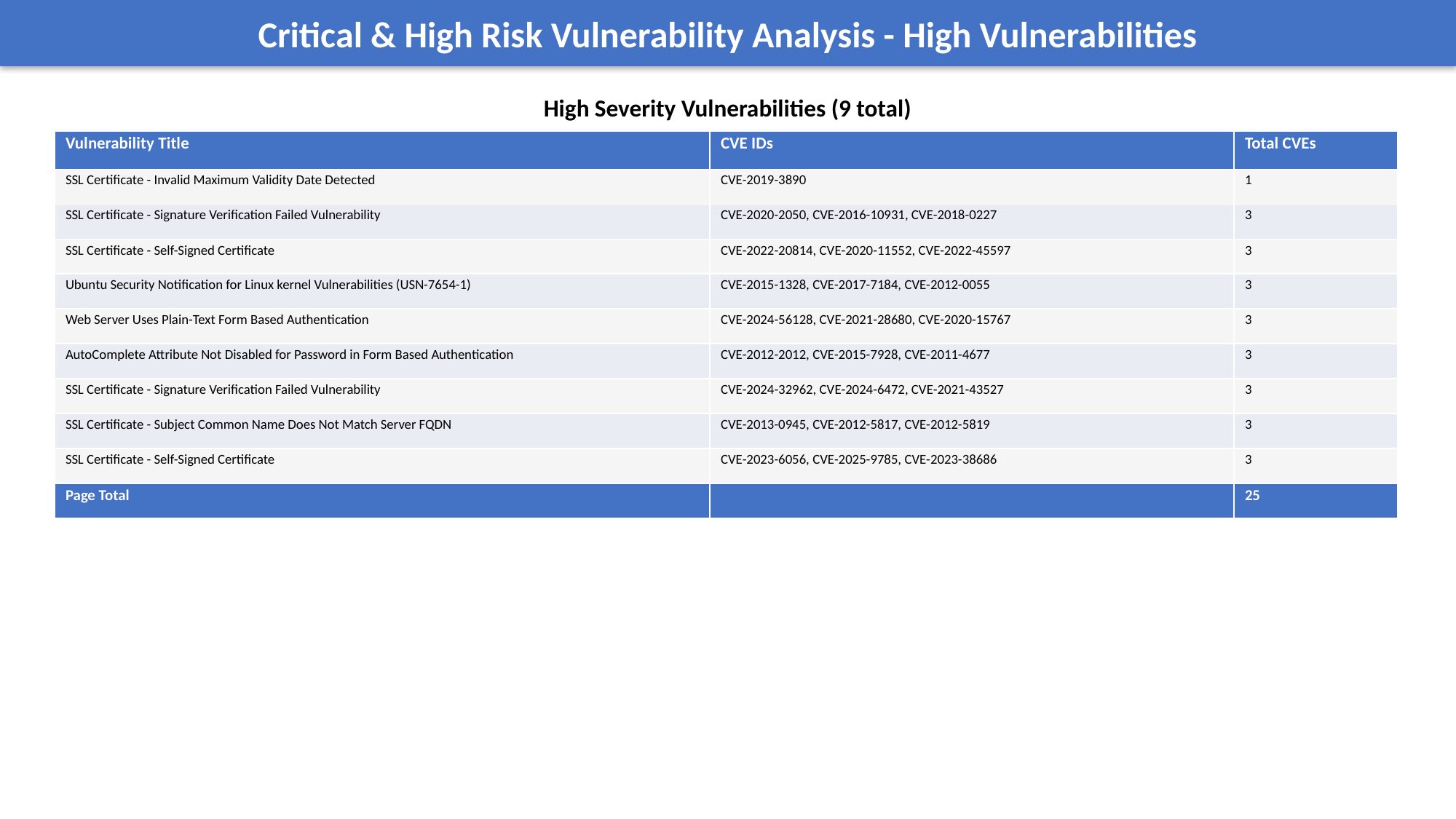

Critical & High Risk Vulnerability Analysis - High Vulnerabilities
High Severity Vulnerabilities (9 total)
| Vulnerability Title | CVE IDs | Total CVEs |
| --- | --- | --- |
| SSL Certificate - Invalid Maximum Validity Date Detected | CVE-2019-3890 | 1 |
| SSL Certificate - Signature Verification Failed Vulnerability | CVE-2020-2050, CVE-2016-10931, CVE-2018-0227 | 3 |
| SSL Certificate - Self-Signed Certificate | CVE-2022-20814, CVE-2020-11552, CVE-2022-45597 | 3 |
| Ubuntu Security Notification for Linux kernel Vulnerabilities (USN-7654-1) | CVE-2015-1328, CVE-2017-7184, CVE-2012-0055 | 3 |
| Web Server Uses Plain-Text Form Based Authentication | CVE-2024-56128, CVE-2021-28680, CVE-2020-15767 | 3 |
| AutoComplete Attribute Not Disabled for Password in Form Based Authentication | CVE-2012-2012, CVE-2015-7928, CVE-2011-4677 | 3 |
| SSL Certificate - Signature Verification Failed Vulnerability | CVE-2024-32962, CVE-2024-6472, CVE-2021-43527 | 3 |
| SSL Certificate - Subject Common Name Does Not Match Server FQDN | CVE-2013-0945, CVE-2012-5817, CVE-2012-5819 | 3 |
| SSL Certificate - Self-Signed Certificate | CVE-2023-6056, CVE-2025-9785, CVE-2023-38686 | 3 |
| Page Total |  | 25 |